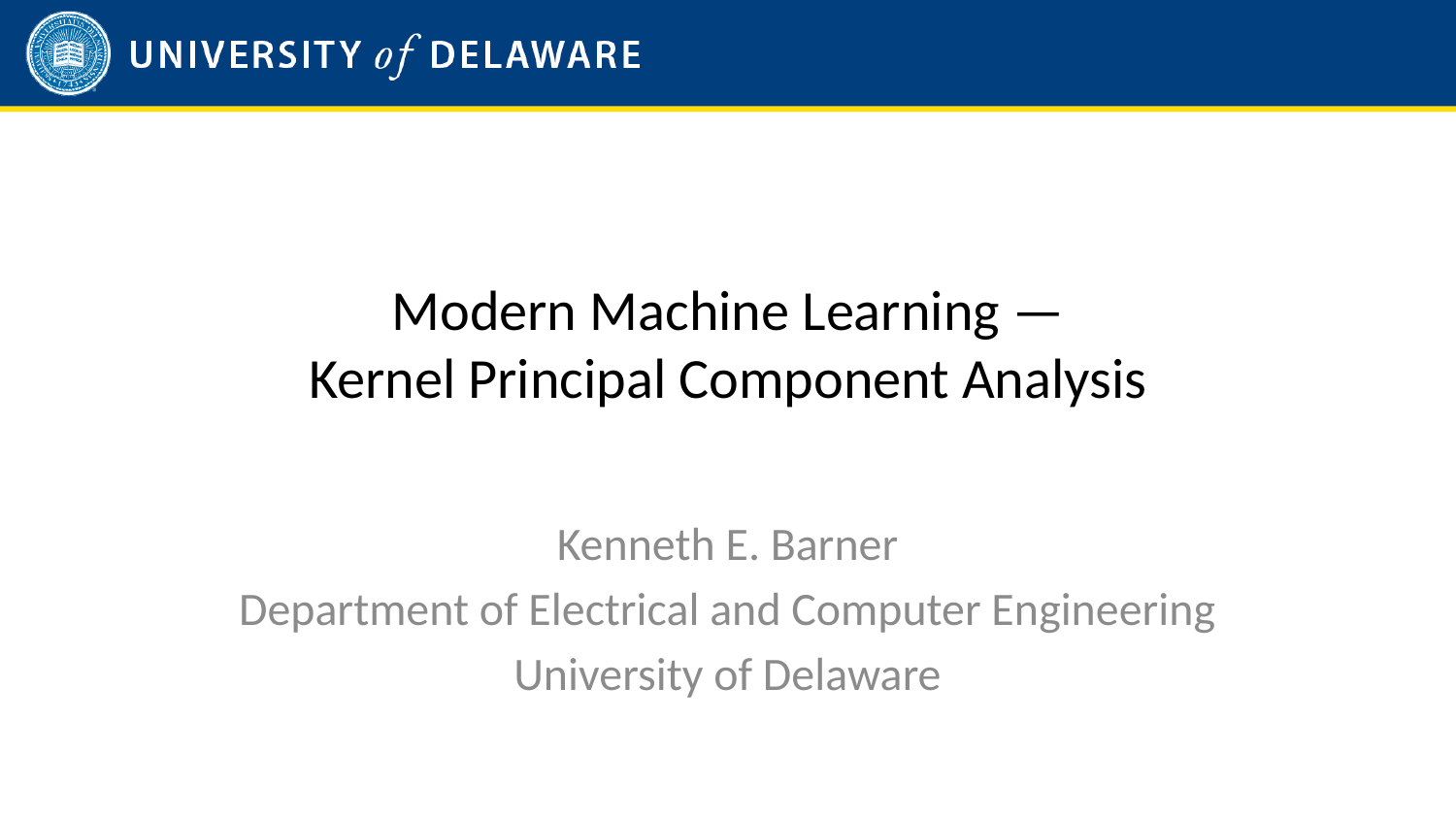

# Modern Machine Learning — Kernel Principal Component Analysis
Kenneth E. Barner
Department of Electrical and Computer Engineering
University of Delaware